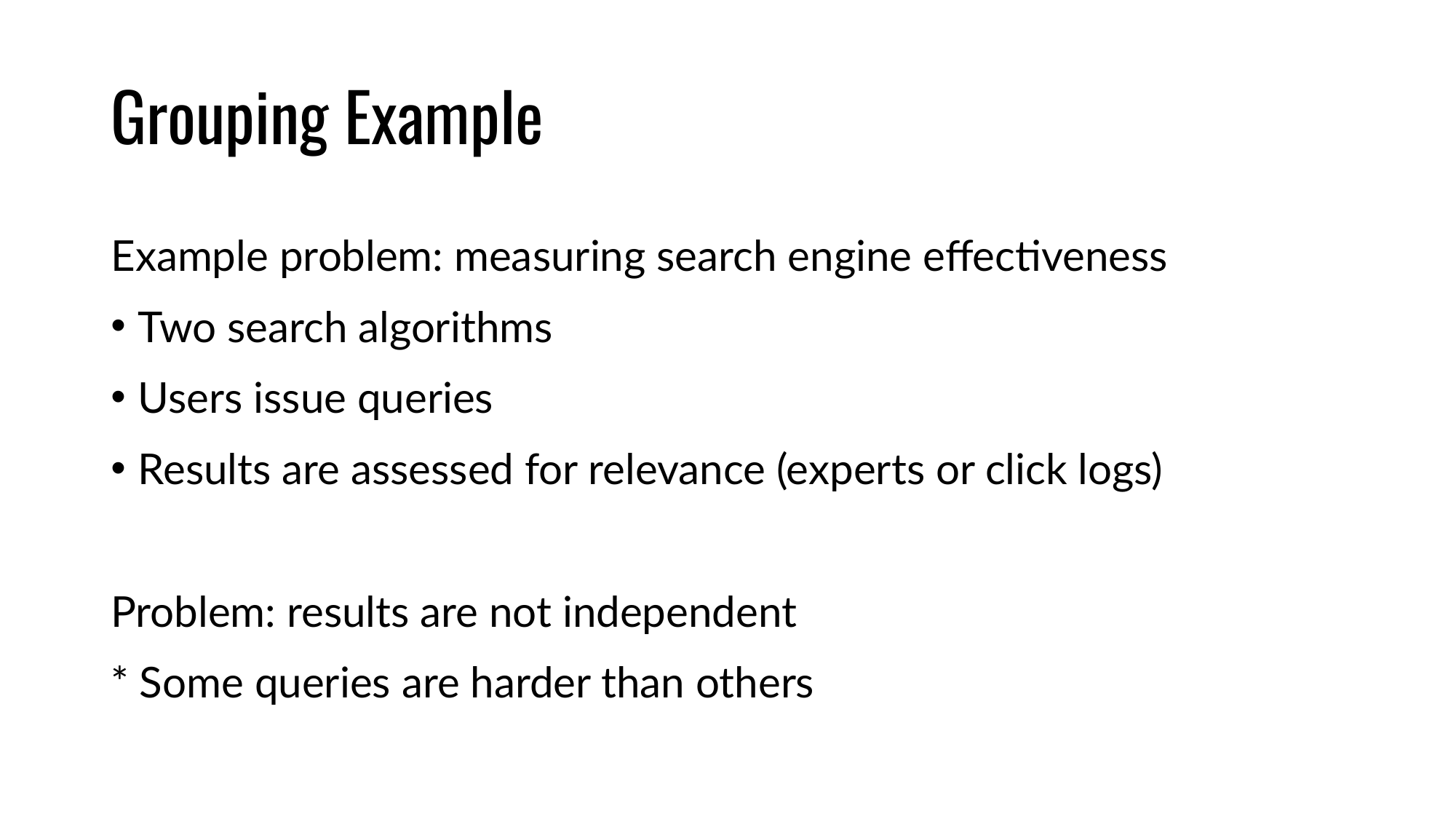

# Grouping Example
Example problem: measuring search engine effectiveness
Two search algorithms
Users issue queries
Results are assessed for relevance (experts or click logs)

Problem: results are not independent
* Some queries are harder than others